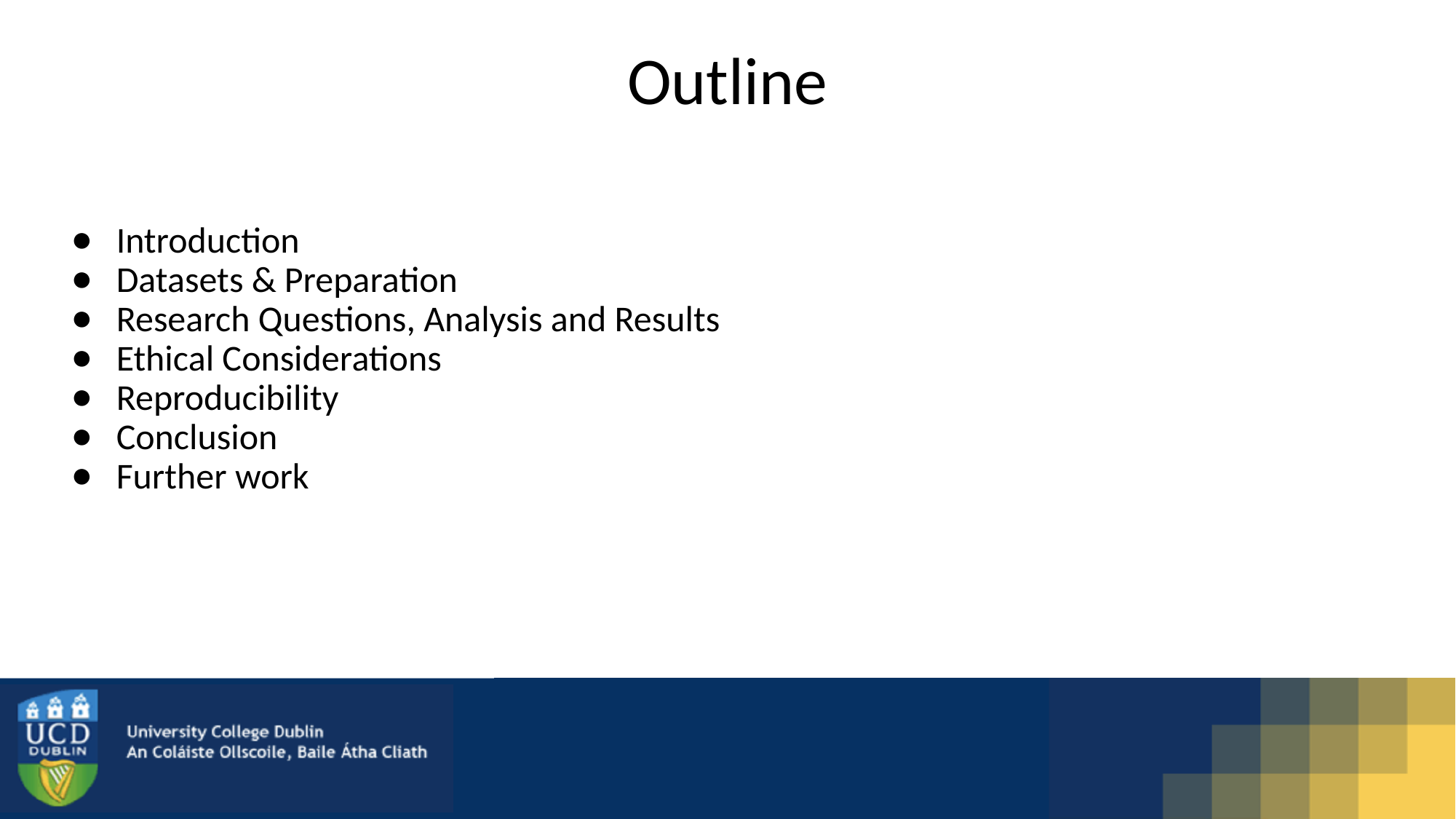

# Outline

Introduction
Datasets & Preparation
Research Questions, Analysis and Results
Ethical Considerations
Reproducibility
Conclusion
Further work